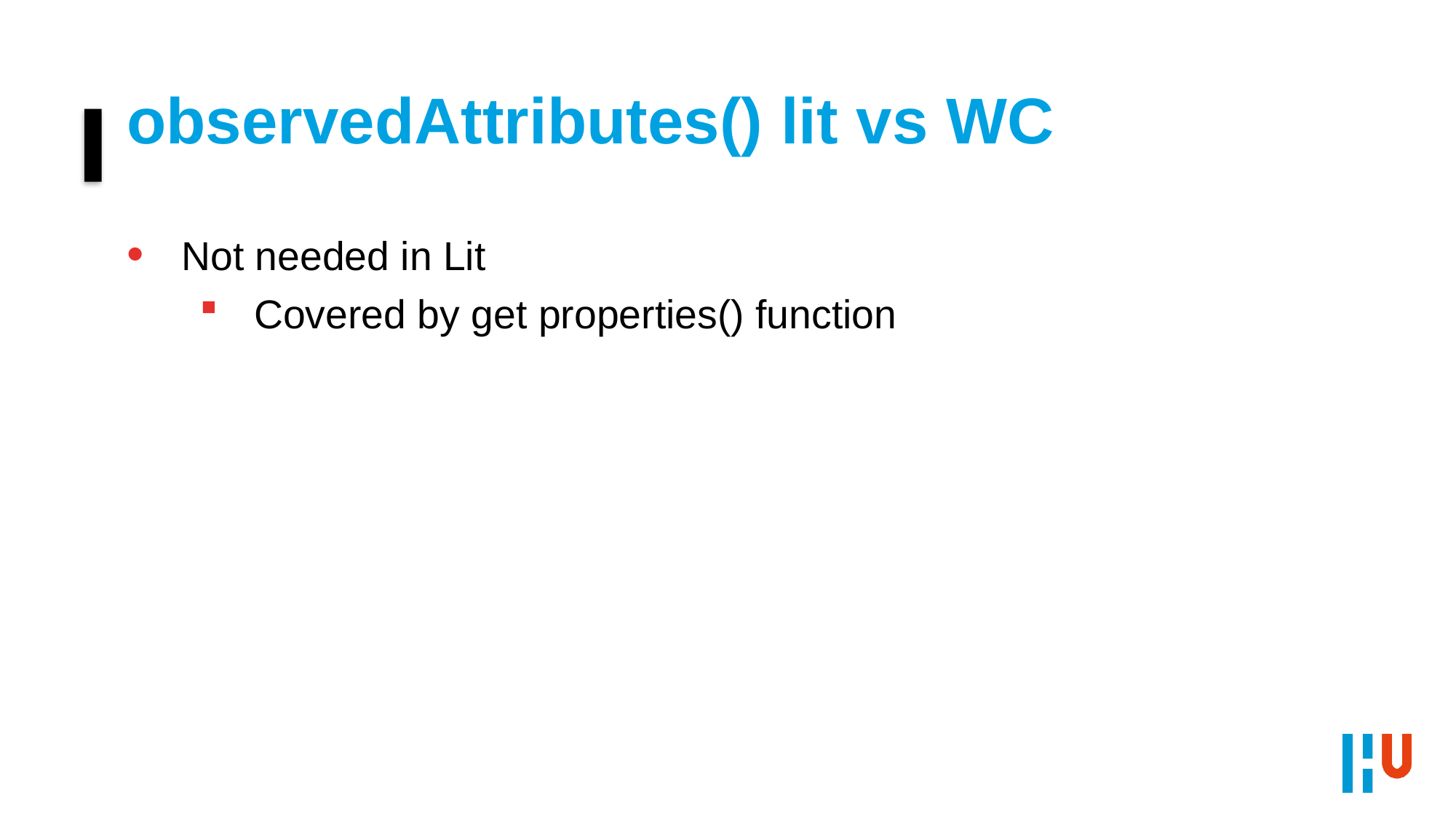

# observedAttributes() lit vs WC
Not needed in Lit
Covered by get properties() function